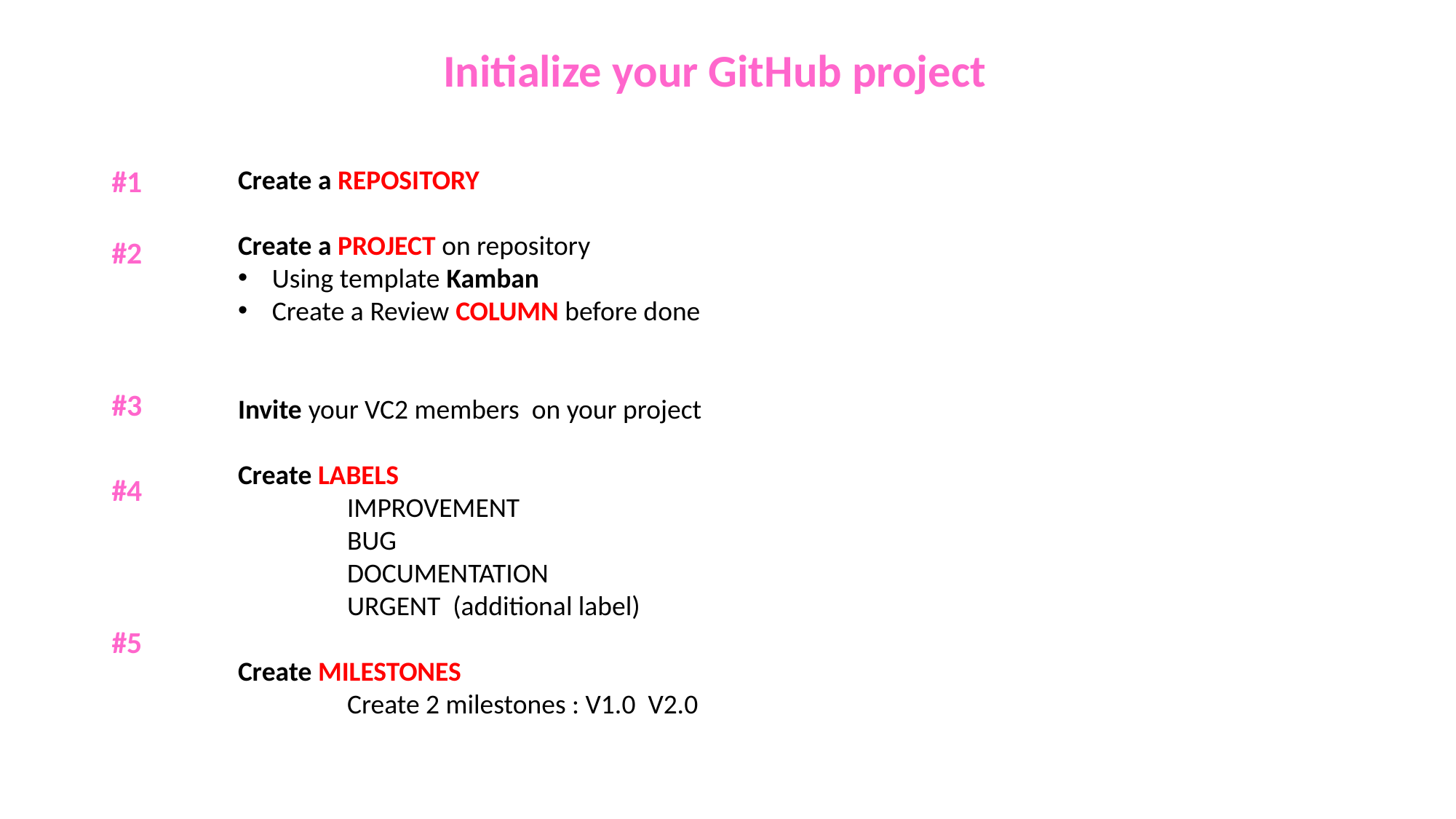

Initialize your GitHub project
#1
Create a REPOSITORY

Create a PROJECT on repository
Using template Kamban
Create a Review COLUMN before done

Invite your VC2 members  on your project

Create LABELS
	IMPROVEMENT
	BUG
	DOCUMENTATION
	URGENT  (additional label)

Create MILESTONES
	Create 2 milestones : V1.0  V2.0

#2
#3
#4
#5